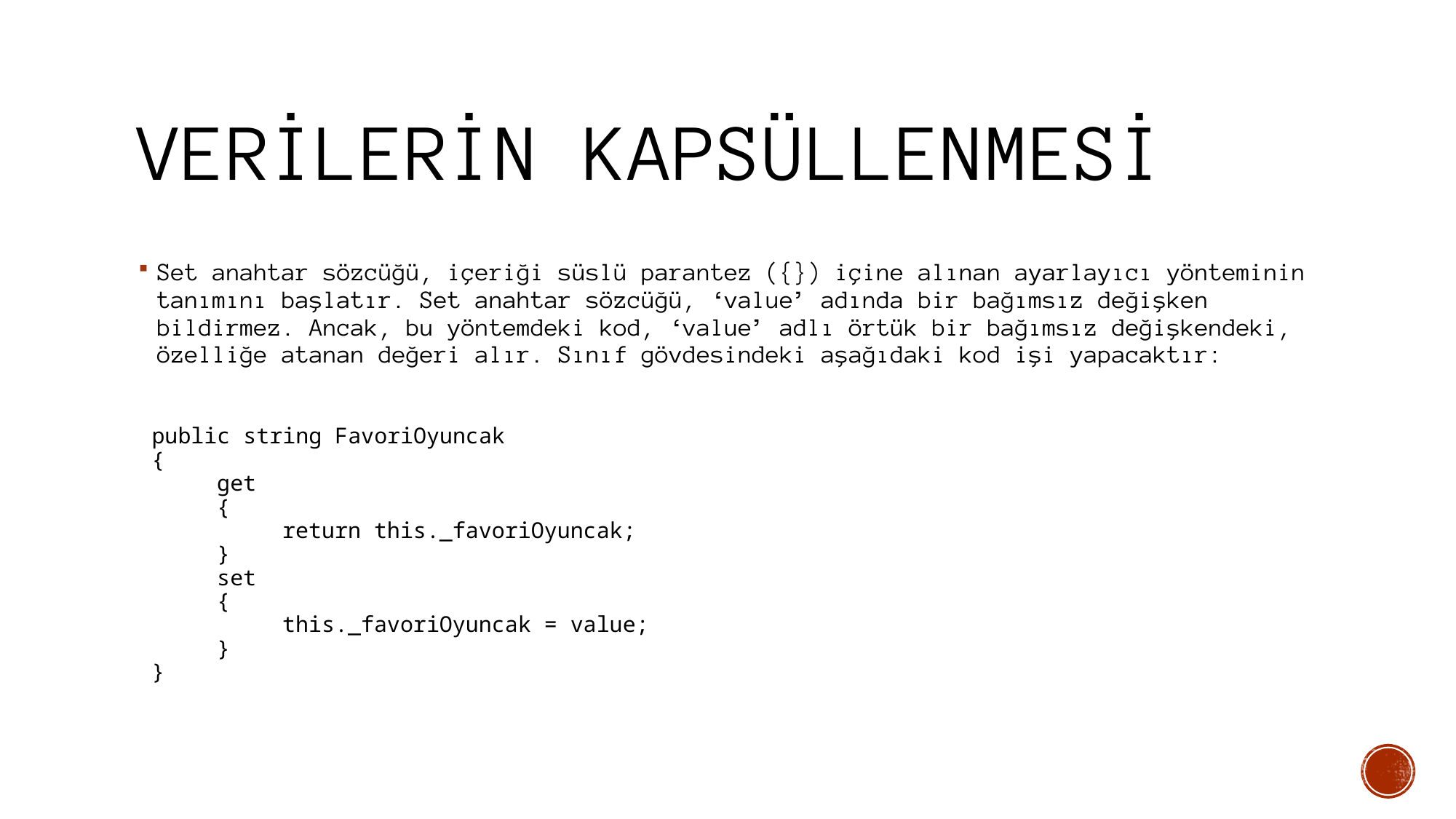

# Verilerin kapsüllenmesi
Set anahtar sözcüğü, içeriği süslü parantez ({}) içine alınan ayarlayıcı yönteminin tanımını başlatır. Set anahtar sözcüğü, ‘value’ adında bir bağımsız değişken bildirmez. Ancak, bu yöntemdeki kod, ‘value’ adlı örtük bir bağımsız değişkendeki, özelliğe atanan değeri alır. Sınıf gövdesindeki aşağıdaki kod işi yapacaktır:

 public string FavoriOyuncak
 {
      get
      {
           return this._favoriOyuncak;
      }
      set
      {
           this._favoriOyuncak = value;
      }
 }